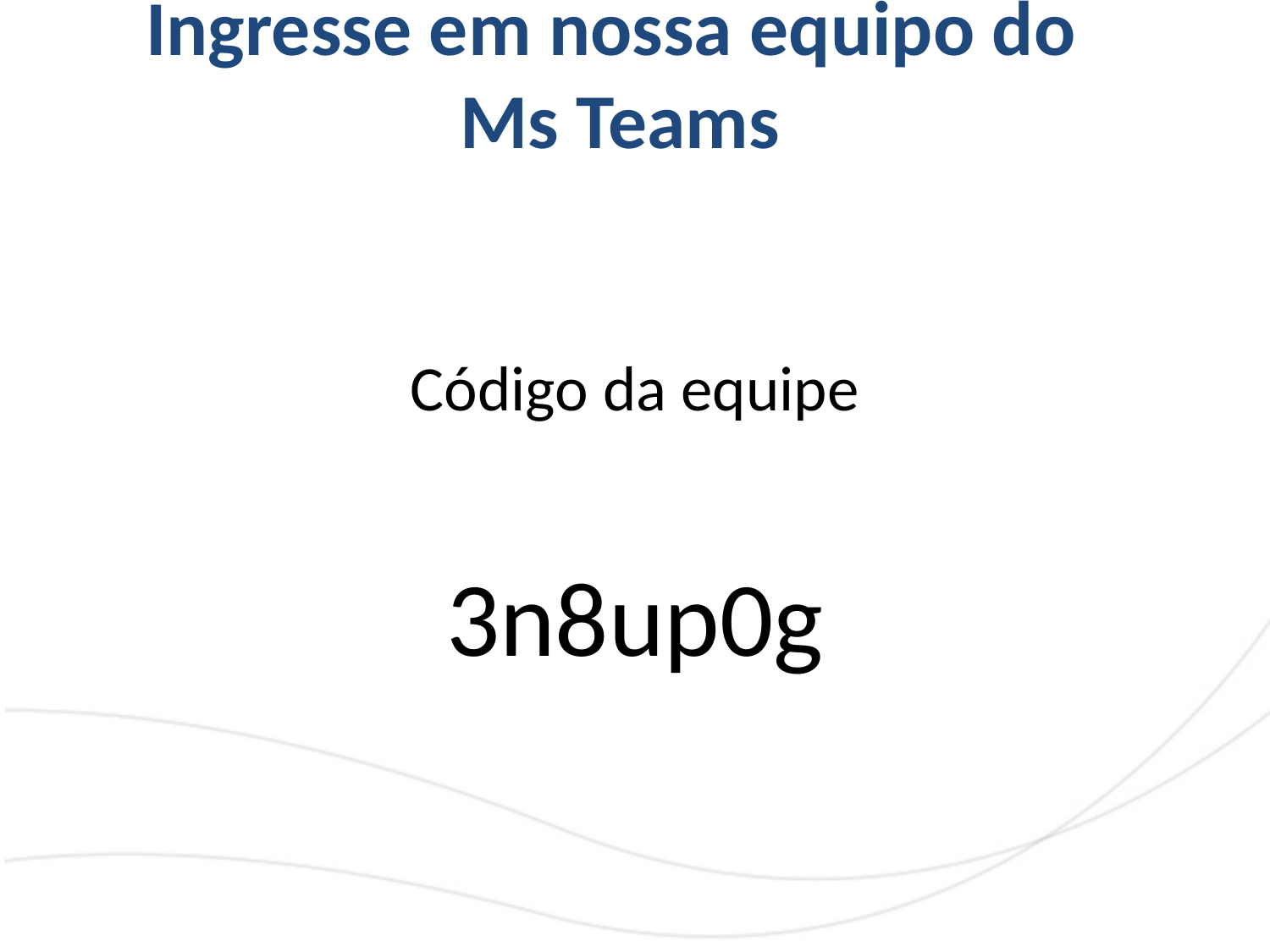

# Ingresse em nossa equipo do Ms Teams
Código da equipe

3n8up0g